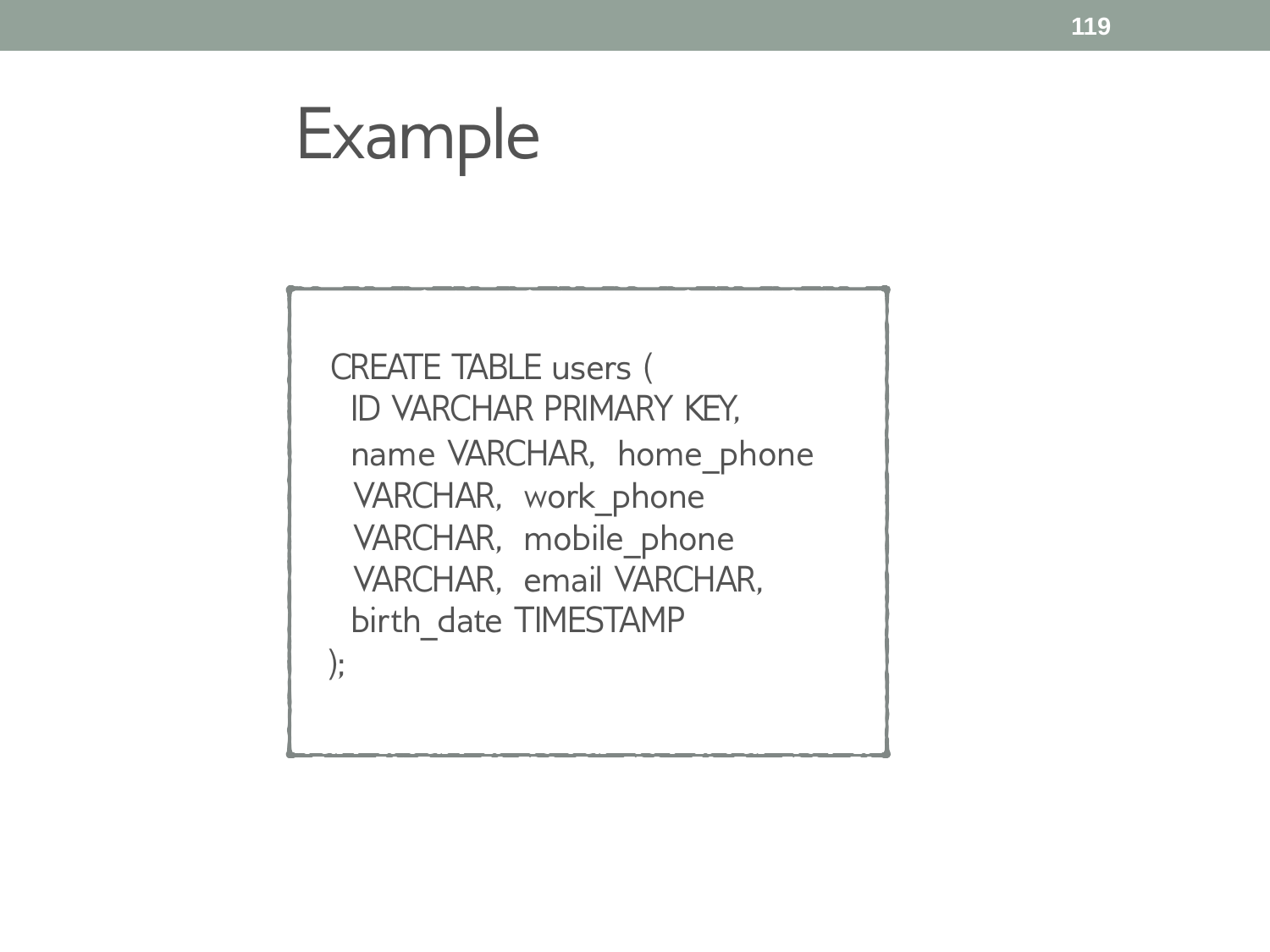

119
#
Example

CREATE TABLE users (
ID VARCHAR PRIMARY KEY,
name VARCHAR,  home_phone VARCHAR,  work_phone VARCHAR,  mobile_phone VARCHAR,  email VARCHAR,
birth_date TIMESTAMP
);